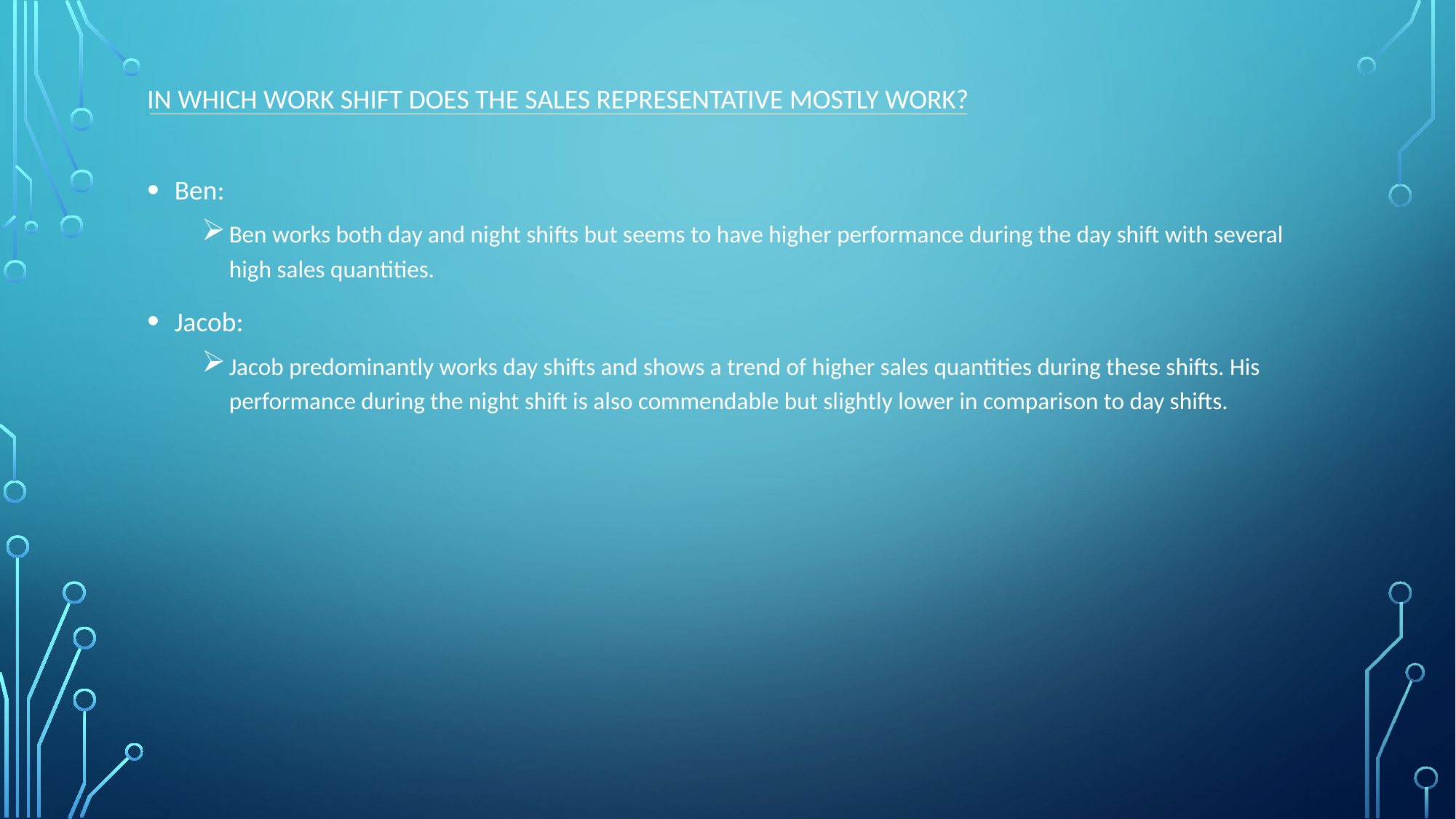

# In which work shift does the sales representative mostly work?
Ben:
Ben works both day and night shifts but seems to have higher performance during the day shift with several high sales quantities.
Jacob:
Jacob predominantly works day shifts and shows a trend of higher sales quantities during these shifts. His performance during the night shift is also commendable but slightly lower in comparison to day shifts.